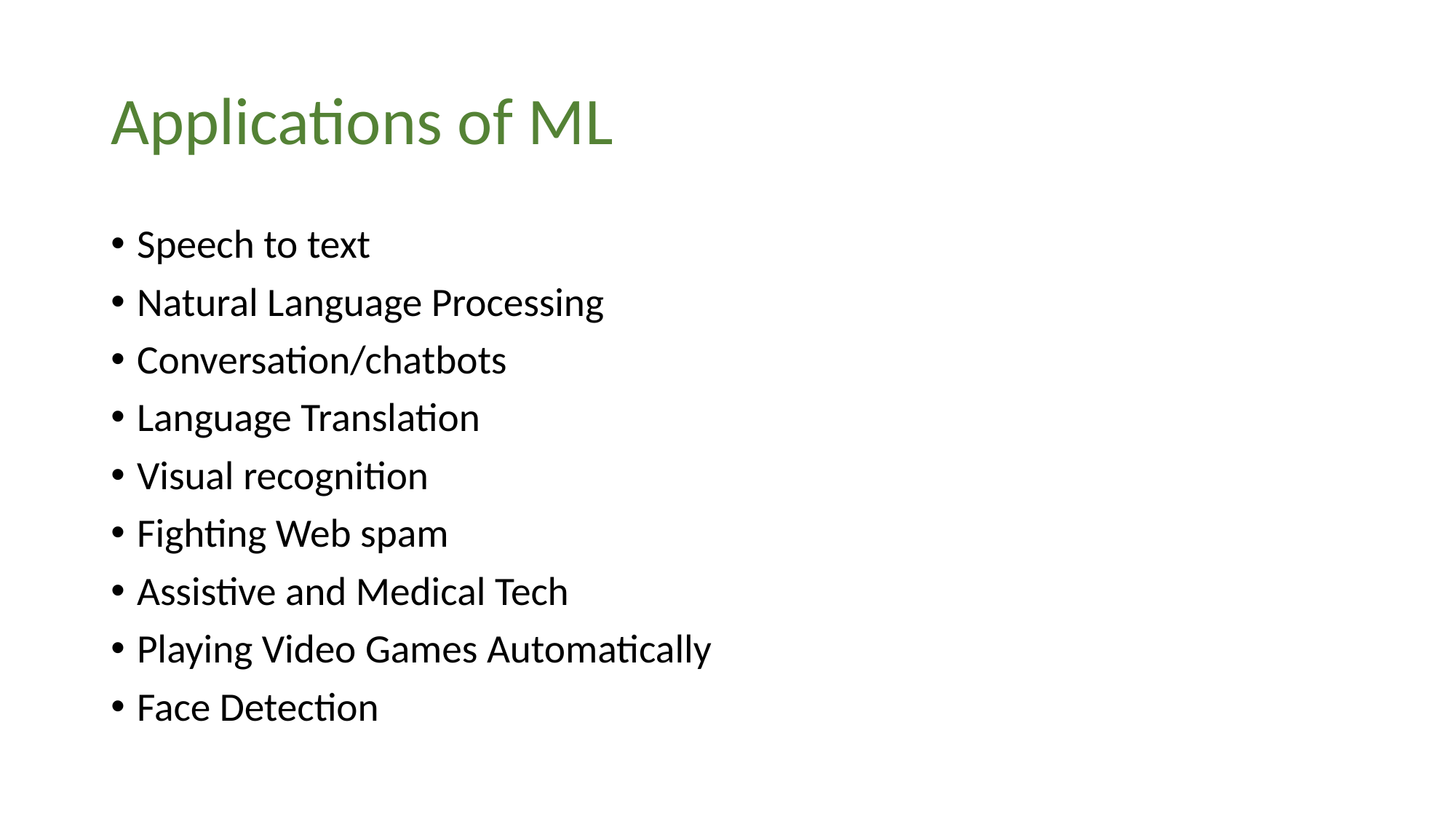

# Applications of ML
Speech to text
Natural Language Processing
Conversation/chatbots
Language Translation
Visual recognition
Fighting Web spam
Assistive and Medical Tech
Playing Video Games Automatically
Face Detection